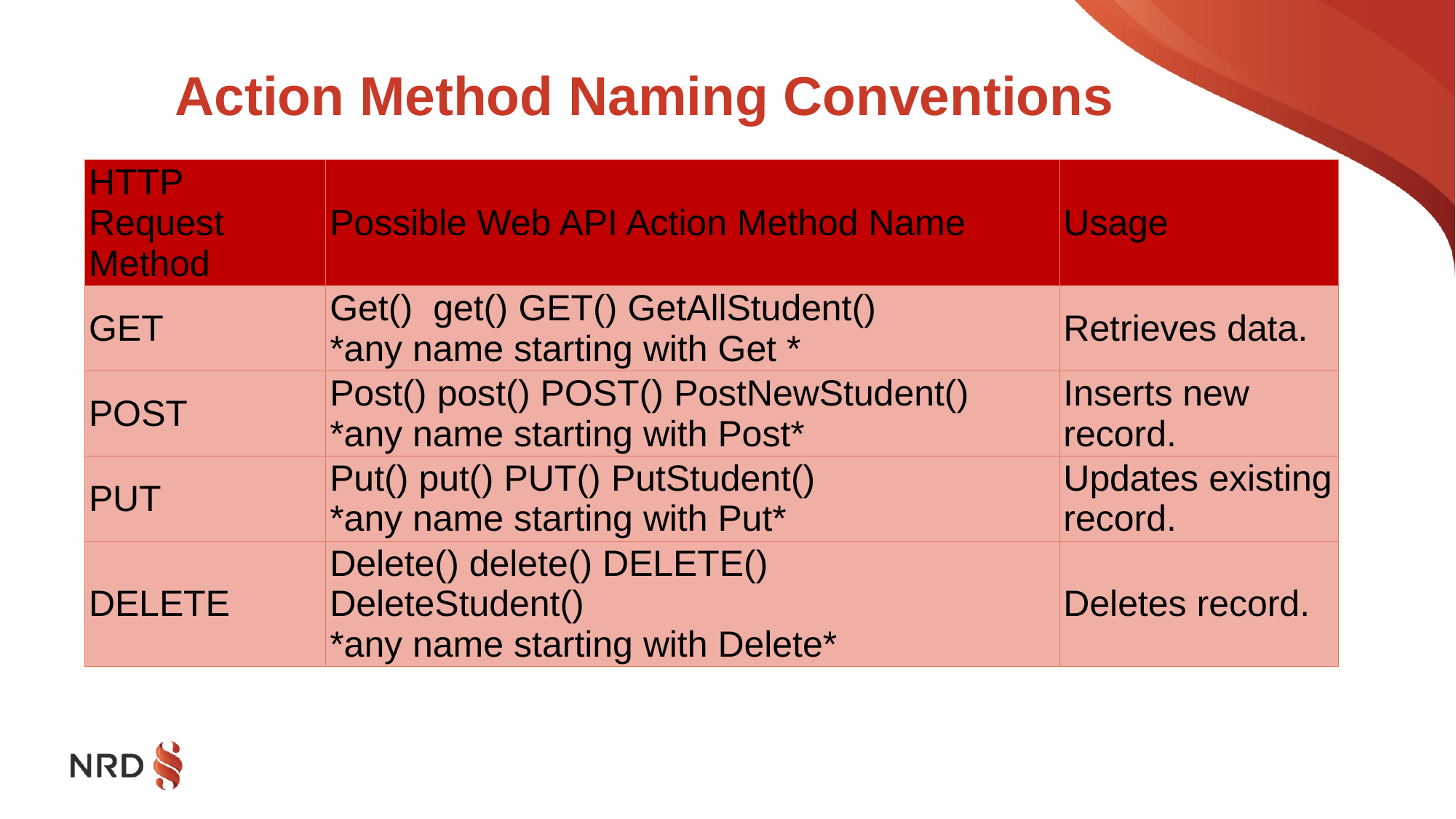

# Action Method Naming Conventions
| HTTP Request Method | Possible Web API Action Method Name | Usage |
| --- | --- | --- |
| GET | Get() get() GET() GetAllStudent() \*any name starting with Get \* | Retrieves data. |
| POST | Post() post() POST() PostNewStudent() \*any name starting with Post\* | Inserts new record. |
| PUT | Put() put() PUT() PutStudent() \*any name starting with Put\* | Updates existing record. |
| DELETE | Delete() delete() DELETE() DeleteStudent() \*any name starting with Delete\* | Deletes record. |